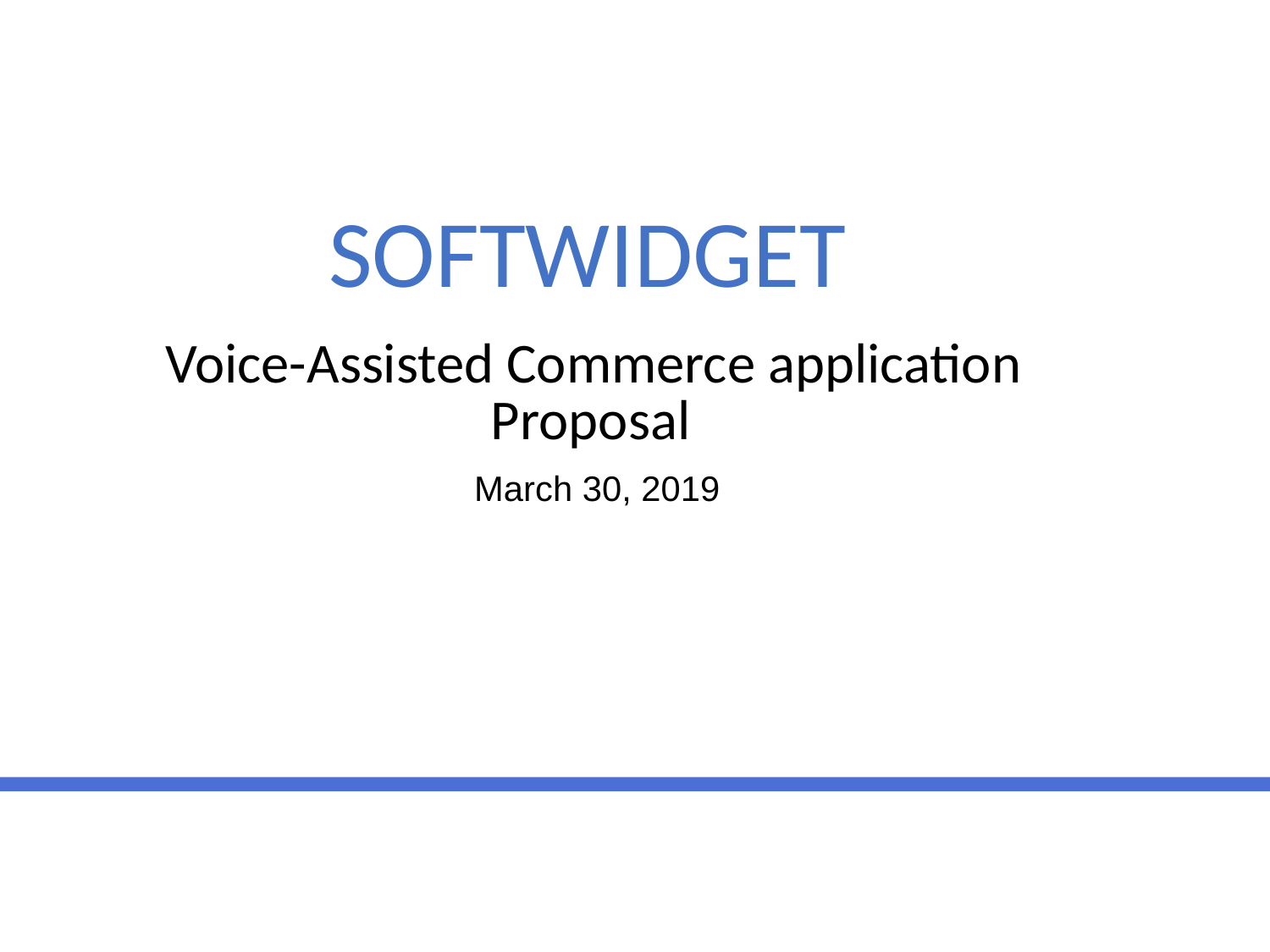

SOFTWIDGET

Voice-Assisted Commerce application
Proposal

March 30, 2019